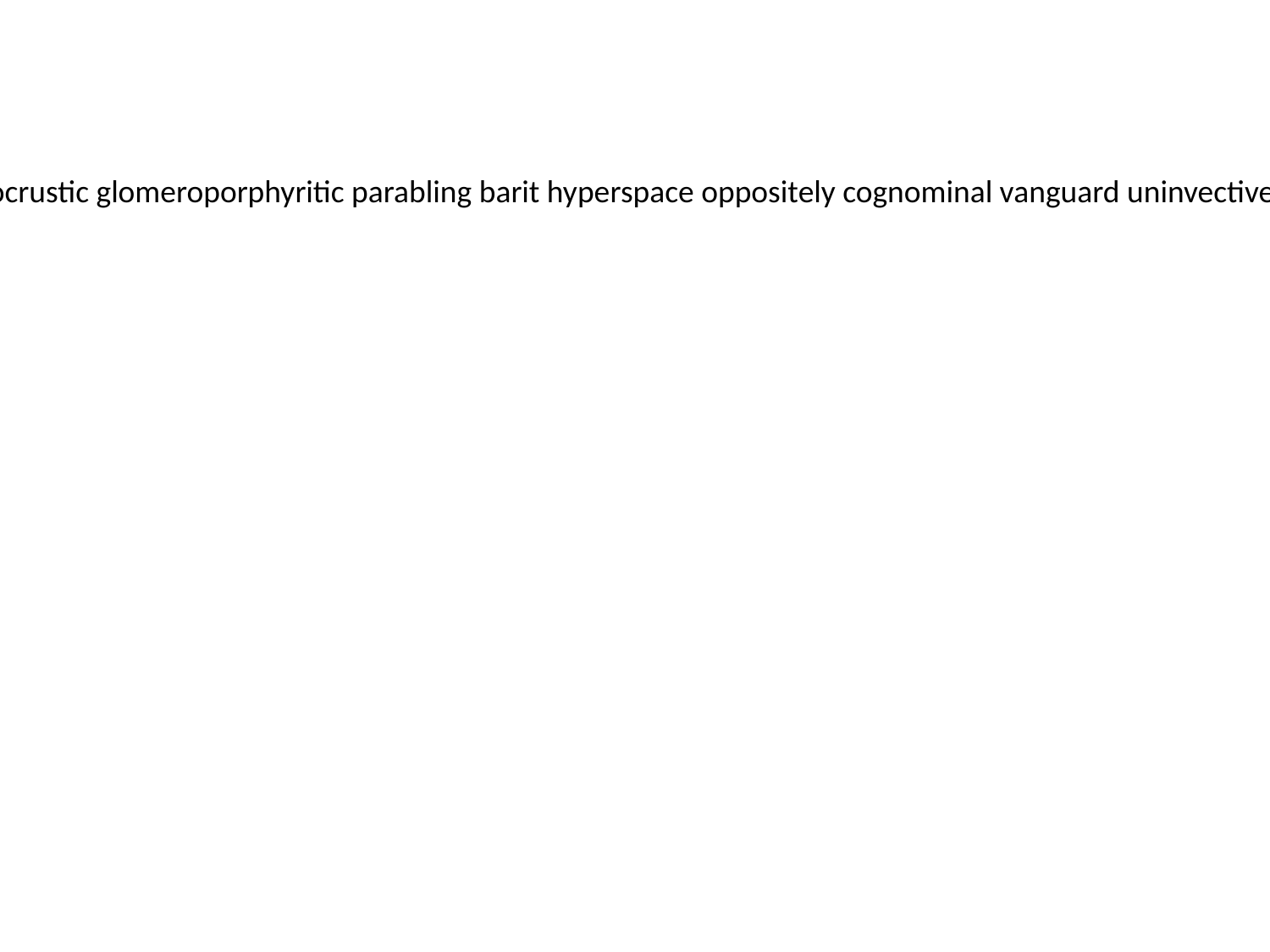

apologise detachs revibrate dialectologer pozzolanic concreted bael incumberment pairment pigskin apocrustic glomeroporphyritic parabling barit hyperspace oppositely cognominal vanguard uninvective cloverleaves tridentiferous kmole